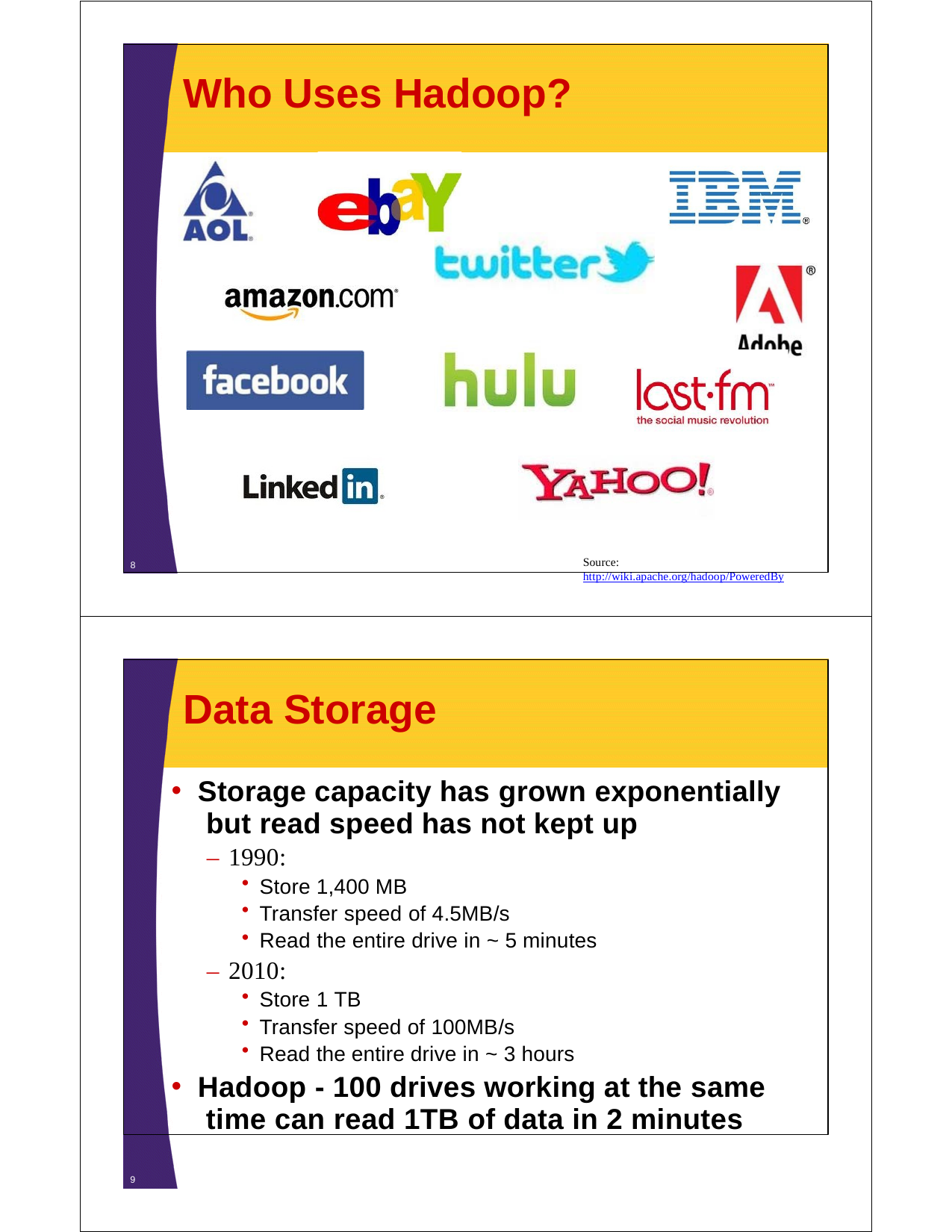

# Who Uses Hadoop?
Source: http://wiki.apache.org/hadoop/PoweredBy
8

Data Storage

Storage capacity has grown exponentially  but read speed has not kept up
– 1990:
Store 1,400 MB
Transfer speed of 4.5MB/s
Read the entire drive in ~ 5 minutes
– 2010:
Store 1 TB
Transfer speed of 100MB/s
Read the entire drive in ~ 3 hours
Hadoop - 100 drives working at the same  time can read 1TB of data in 2 minutes
9